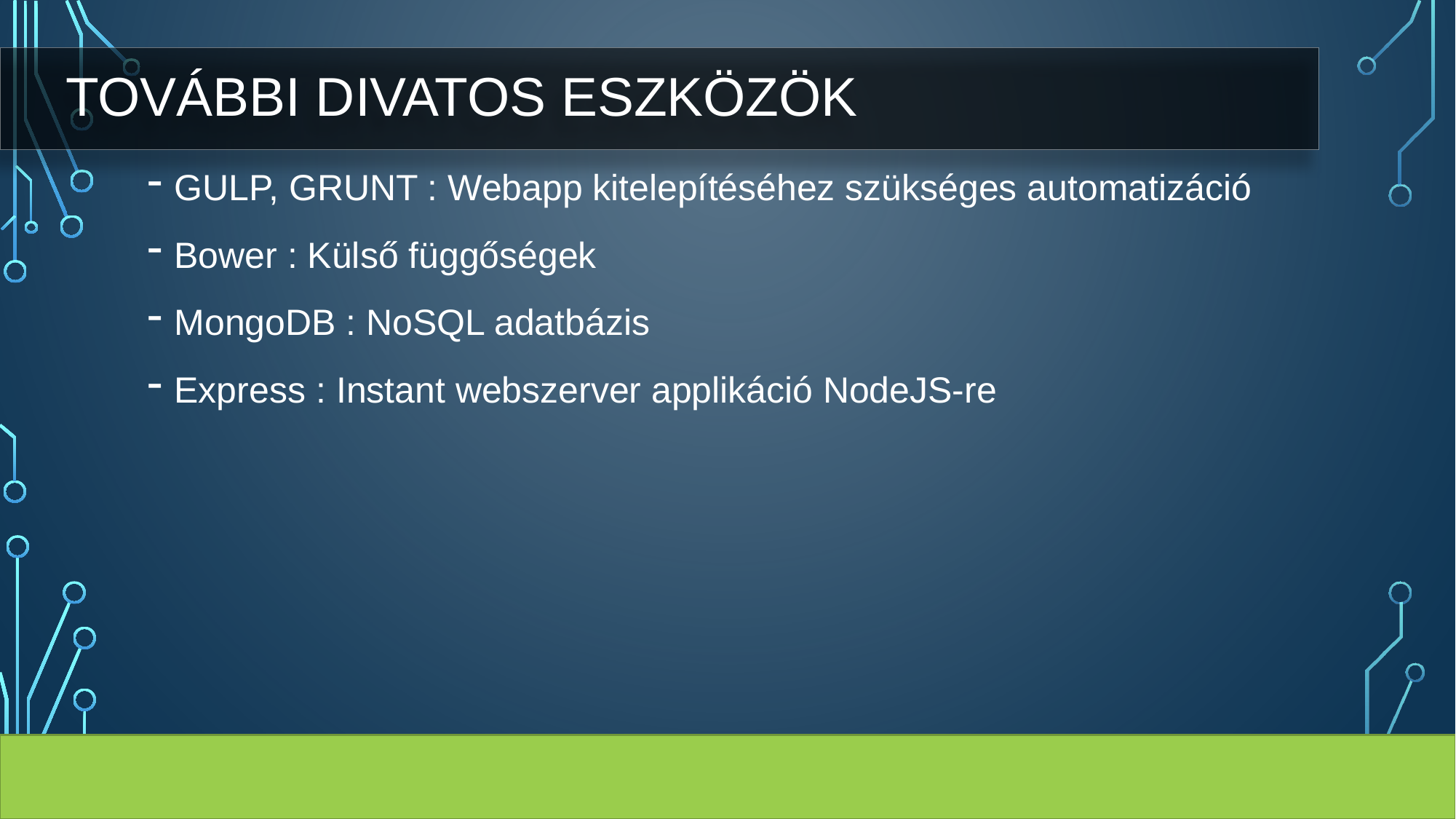

# További divatos eszközök
GULP, GRUNT : Webapp kitelepítéséhez szükséges automatizáció
Bower : Külső függőségek
MongoDB : NoSQL adatbázis
Express : Instant webszerver applikáció NodeJS-re